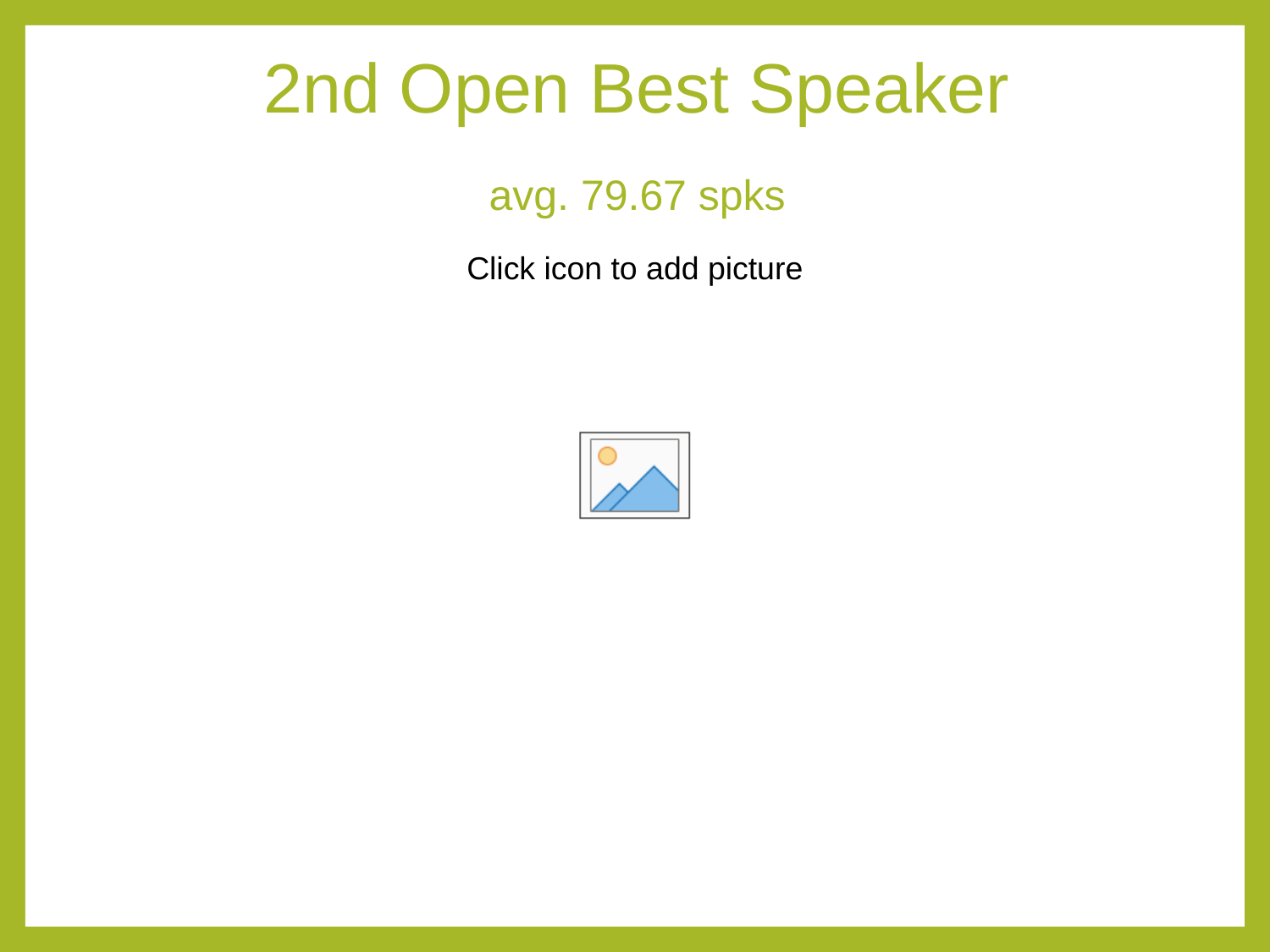

2nd Open Best Speaker
avg. 79.67 spks